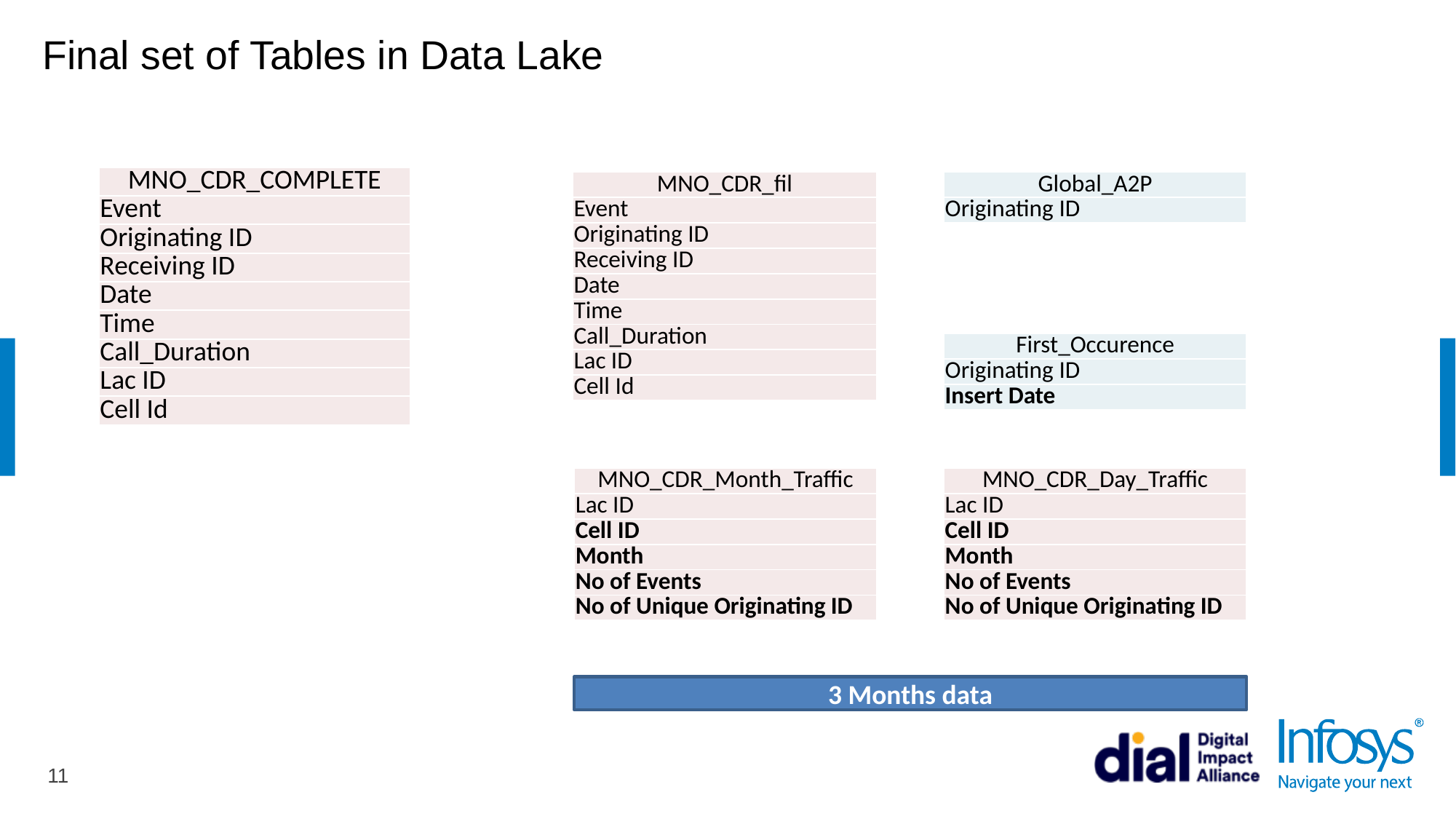

# Final set of Tables in Data Lake
| MNO\_CDR\_COMPLETE |
| --- |
| Event |
| Originating ID |
| Receiving ID |
| Date |
| Time |
| Call\_Duration |
| Lac ID |
| Cell Id |
| MNO\_CDR\_fil |
| --- |
| Event |
| Originating ID |
| Receiving ID |
| Date |
| Time |
| Call\_Duration |
| Lac ID |
| Cell Id |
| Global\_A2P |
| --- |
| Originating ID |
| First\_Occurence |
| --- |
| Originating ID |
| Insert Date |
| MNO\_CDR\_Month\_Traffic |
| --- |
| Lac ID |
| Cell ID |
| Month |
| No of Events |
| No of Unique Originating ID |
| MNO\_CDR\_Day\_Traffic |
| --- |
| Lac ID |
| Cell ID |
| Month |
| No of Events |
| No of Unique Originating ID |
3 Months data
11